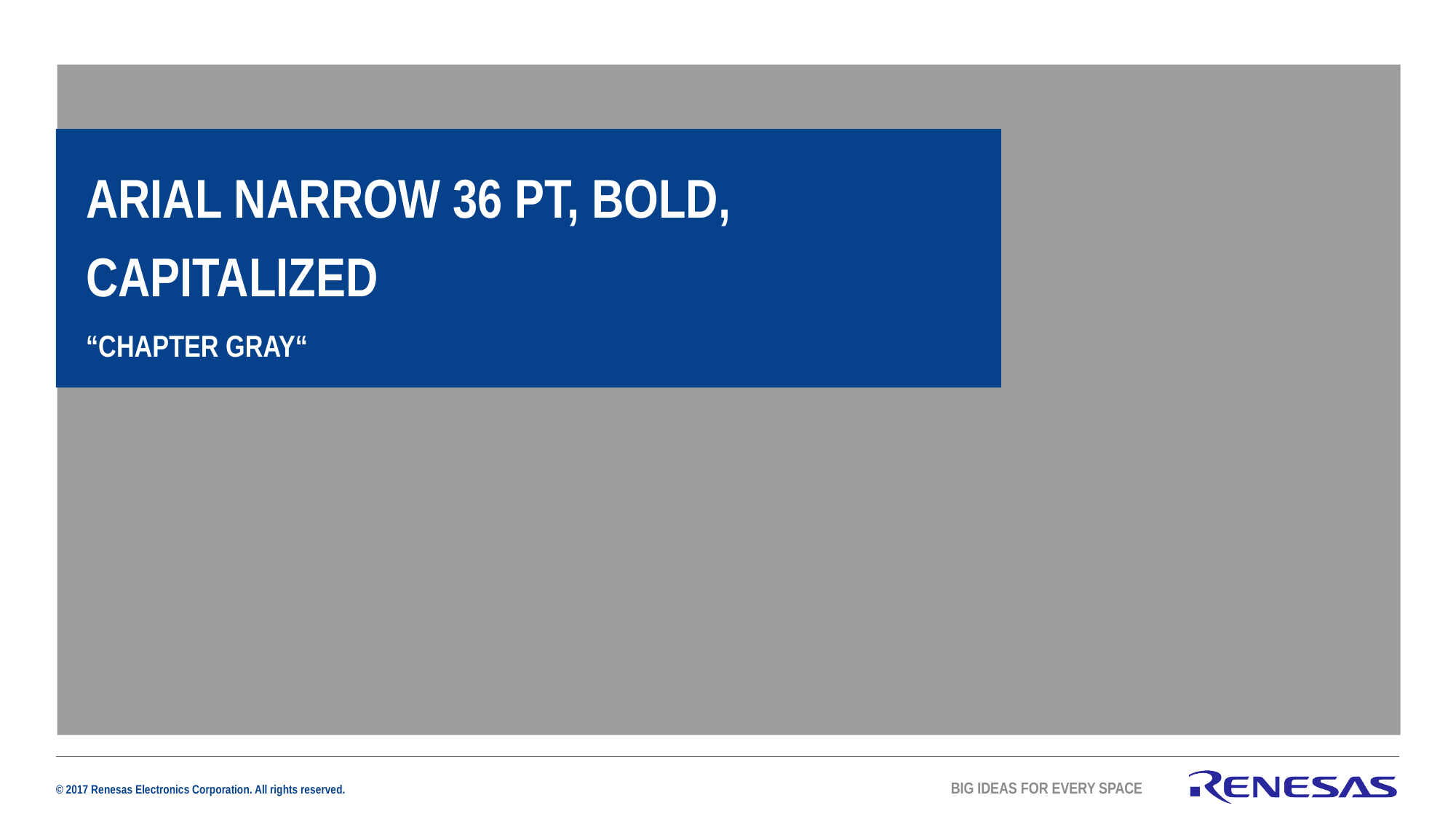

Arial narrow 36 pt, bold, capitalized
“Chapter gray“